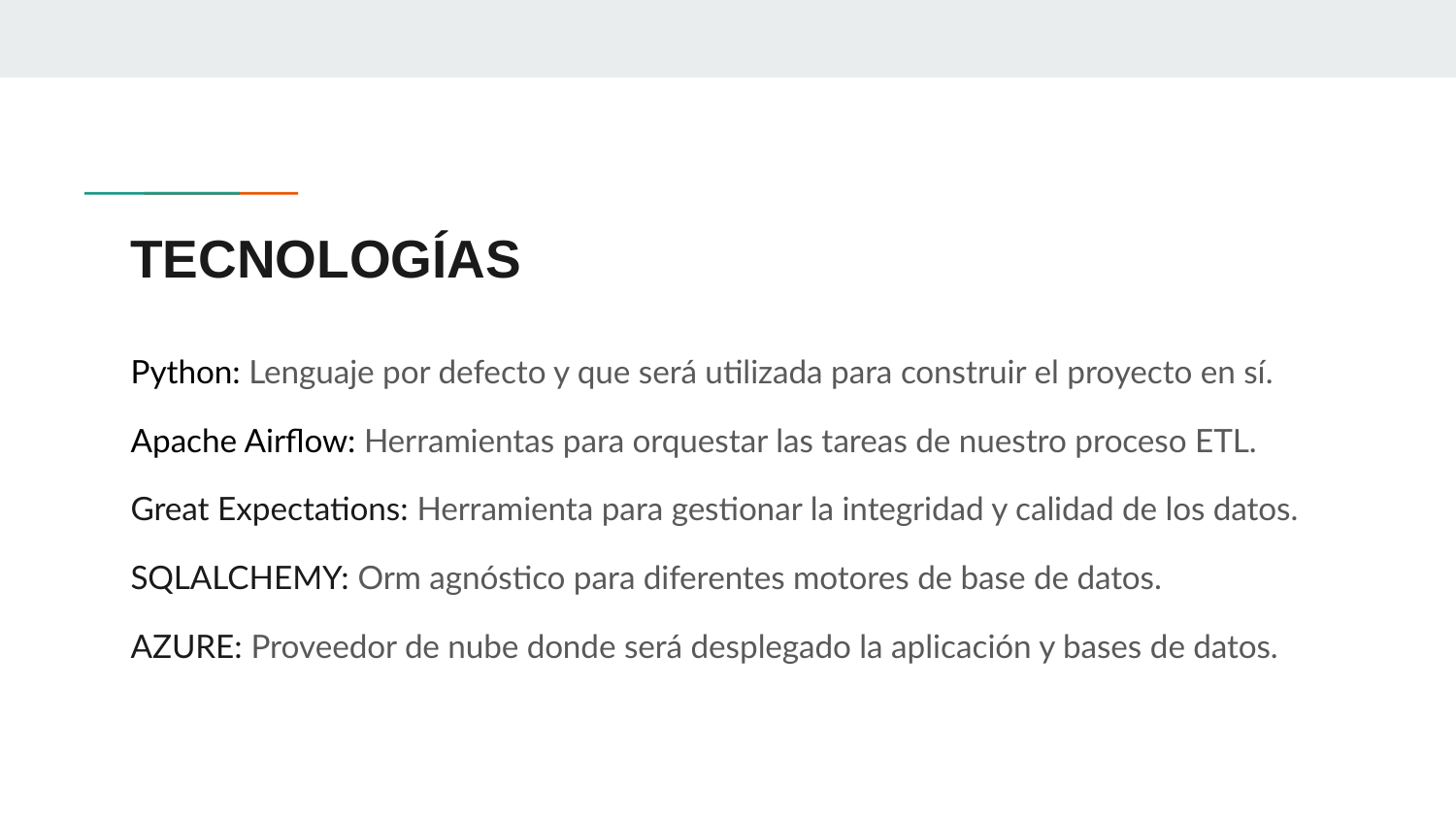

# TECNOLOGÍAS
Python: Lenguaje por defecto y que será utilizada para construir el proyecto en sí.
Apache Airflow: Herramientas para orquestar las tareas de nuestro proceso ETL.
Great Expectations: Herramienta para gestionar la integridad y calidad de los datos.
SQLALCHEMY: Orm agnóstico para diferentes motores de base de datos.
AZURE: Proveedor de nube donde será desplegado la aplicación y bases de datos.